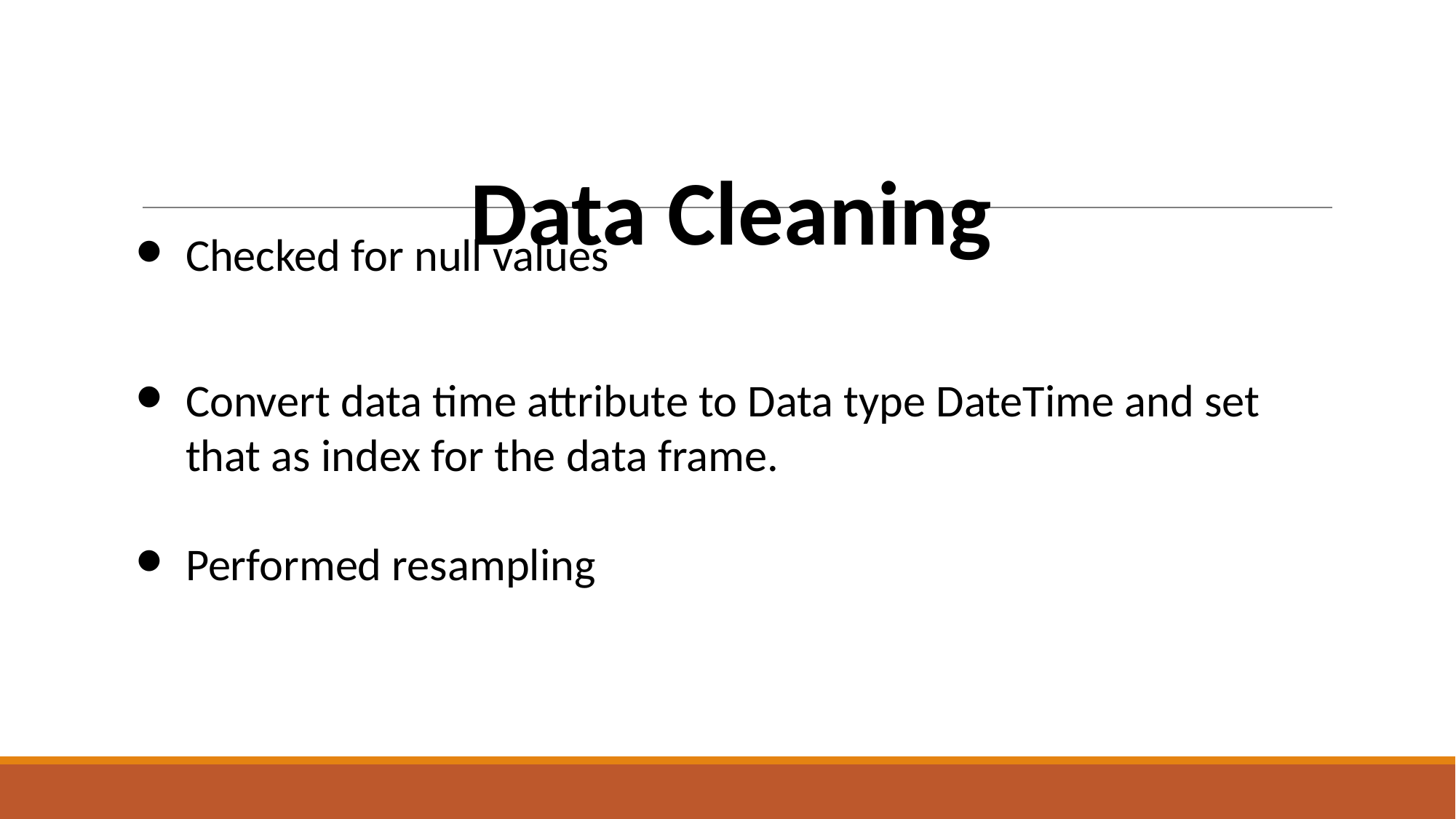

# Data Cleaning
Checked for null values

Convert data time attribute to Data type DateTime and set that as index for the data frame.

Performed resampling